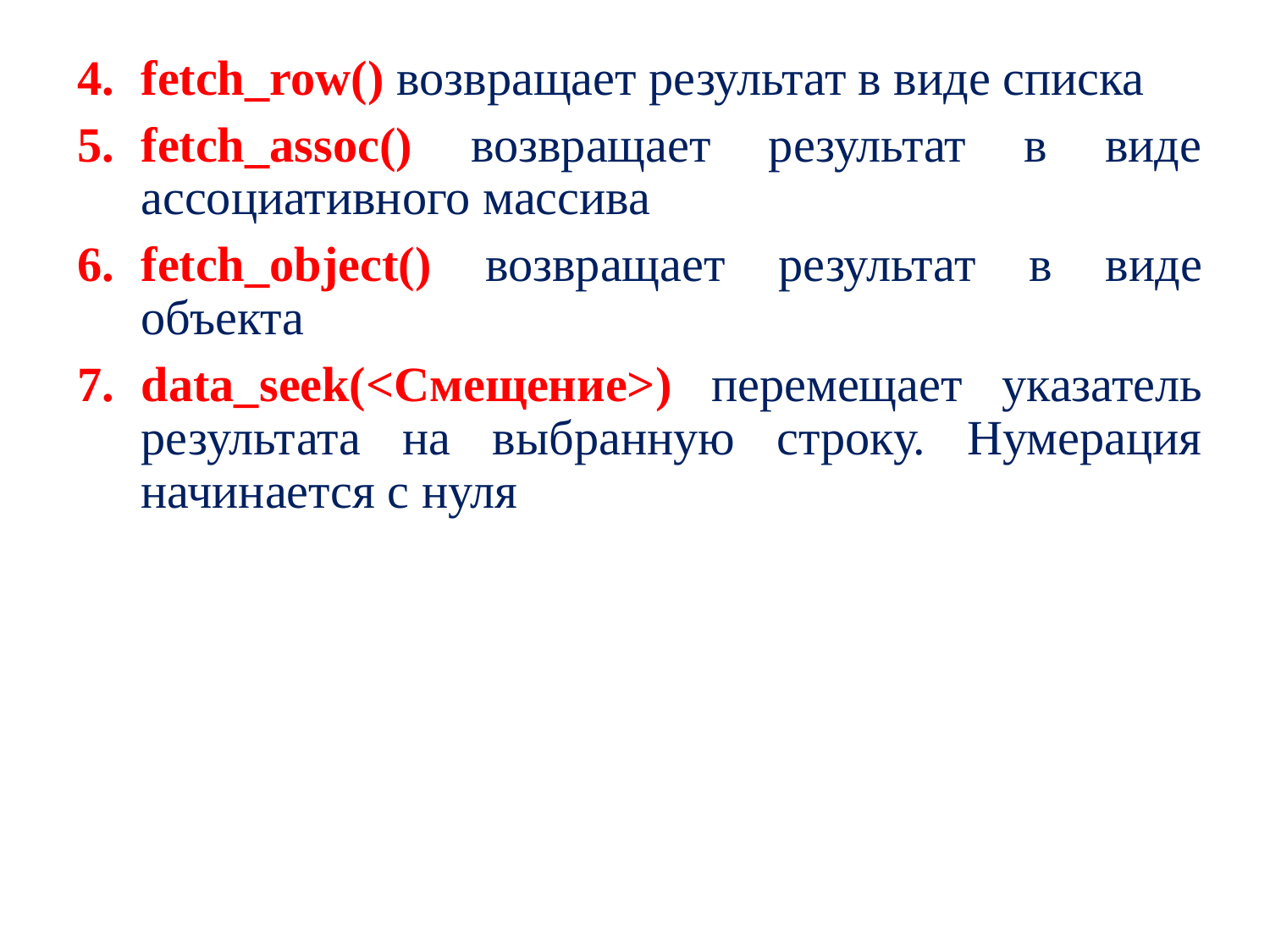

fetch_row() возвращает результат в виде списка
fetch_assoc() возвращает результат в виде ассоциативного массива
fetch_object() возвращает результат в виде объекта
data_seek(<Смещение>) перемещает указатель результата на выбранную строку. Нумерация начинается с нуля